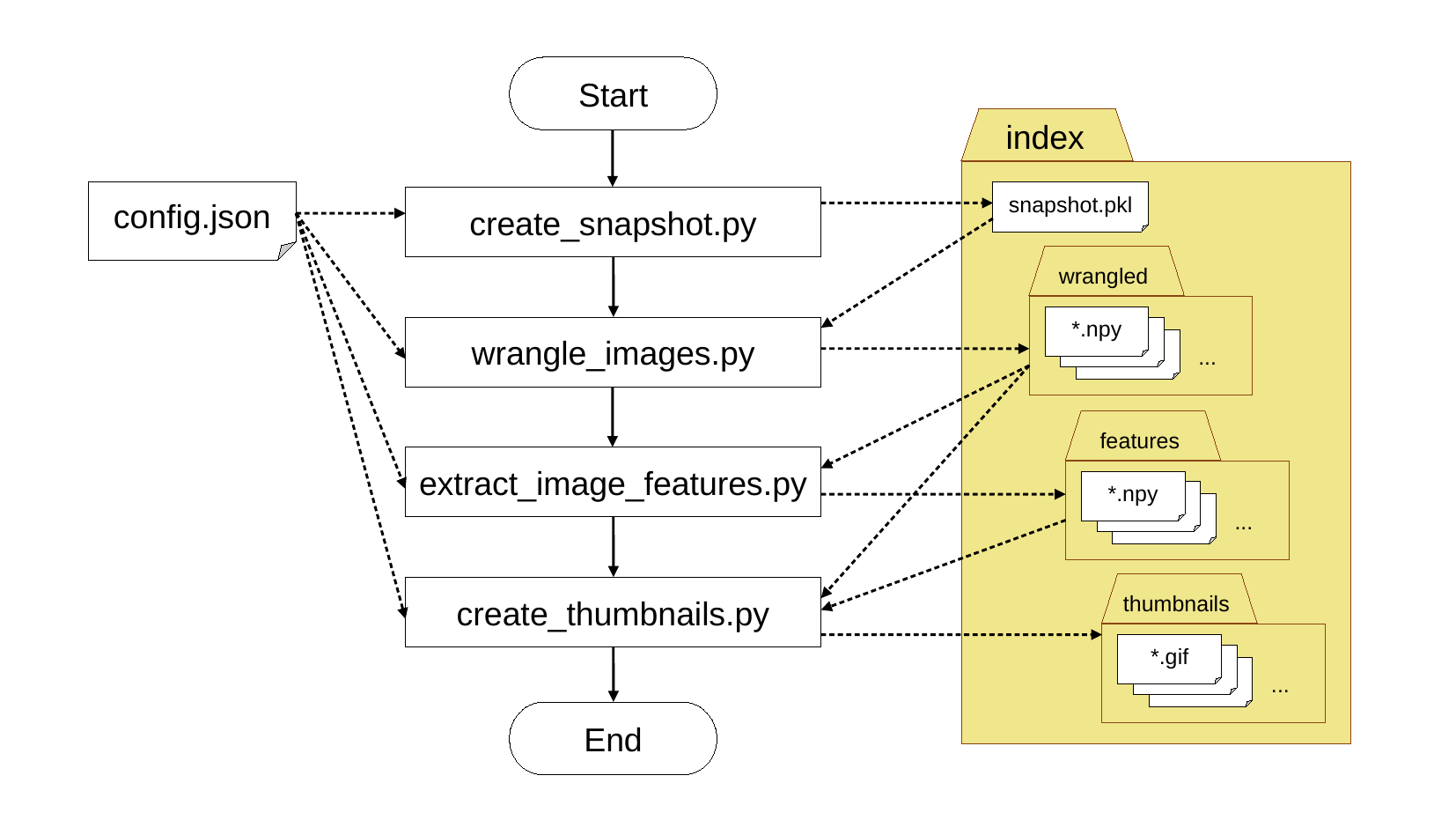

Start

index

config.json
snapshot.pkl
create_snapshot.py

wrangled

*.npy
*.npy
0.npy
...

wrangle_images.py

features

*.npy
*.npy
0.npy
...
extract_image_features.py

thumbnails

*.gif
*.npy
0.npy
...
create_thumbnails.py

End